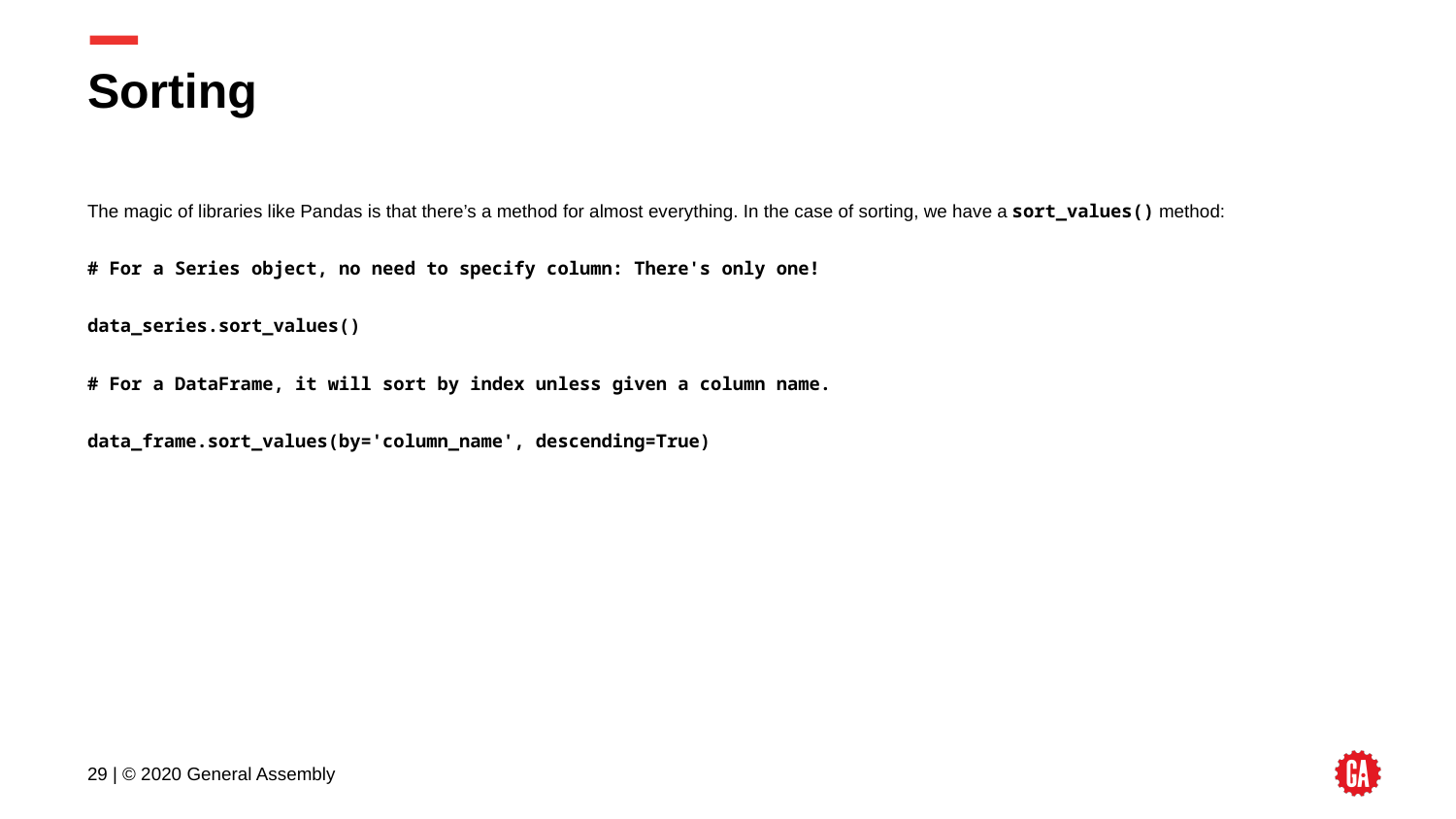

# Sorting
The magic of libraries like Pandas is that there’s a method for almost everything. In the case of sorting, we have a sort_values() method:
# For a Series object, no need to specify column: There's only one!
data_series.sort_values()
# For a DataFrame, it will sort by index unless given a column name.
data_frame.sort_values(by='column_name', descending=True)
29 | © 2020 General Assembly